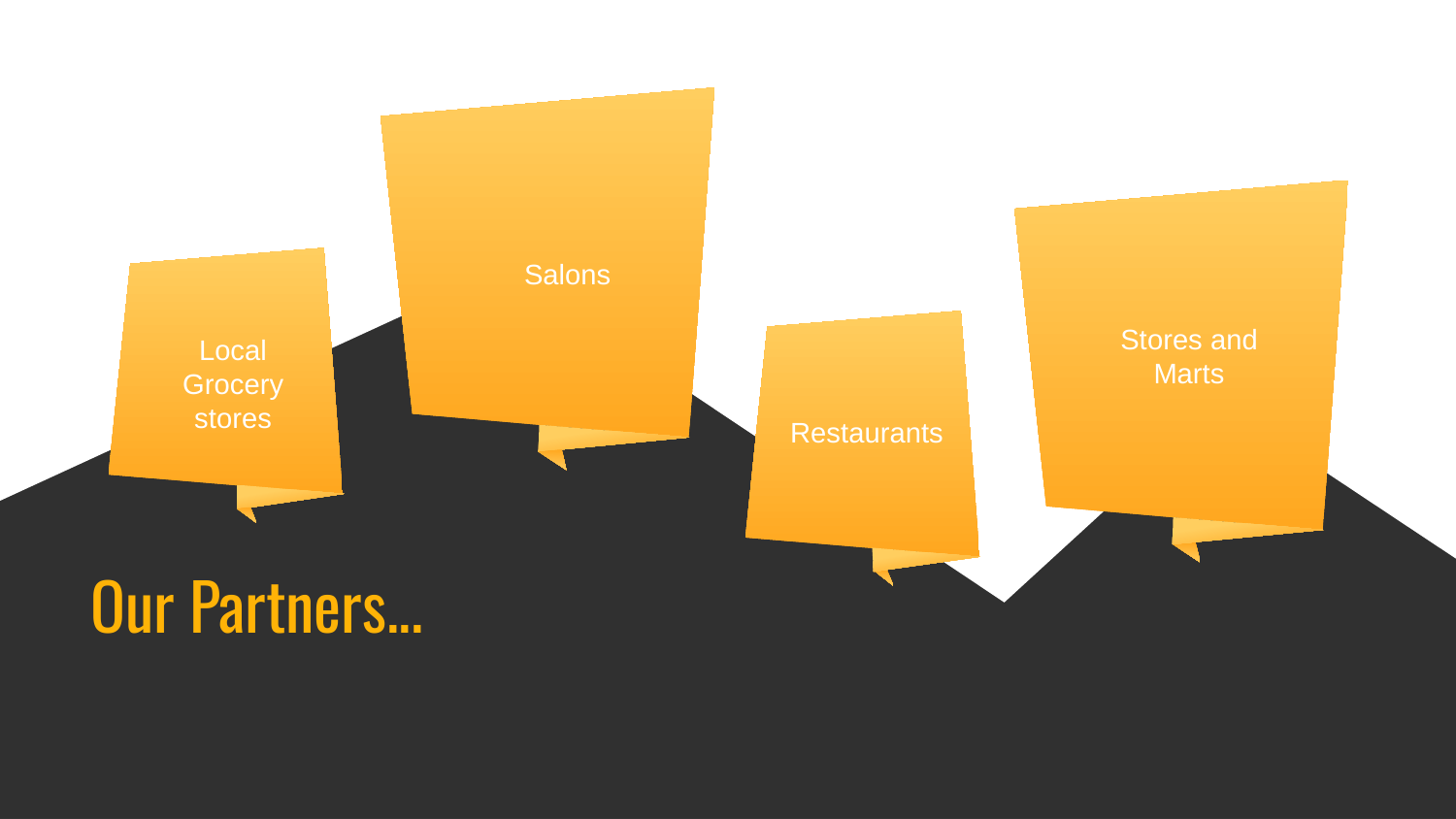

Salons
Local Grocery stores
Stores and Marts
Restaurants
Our Partners...